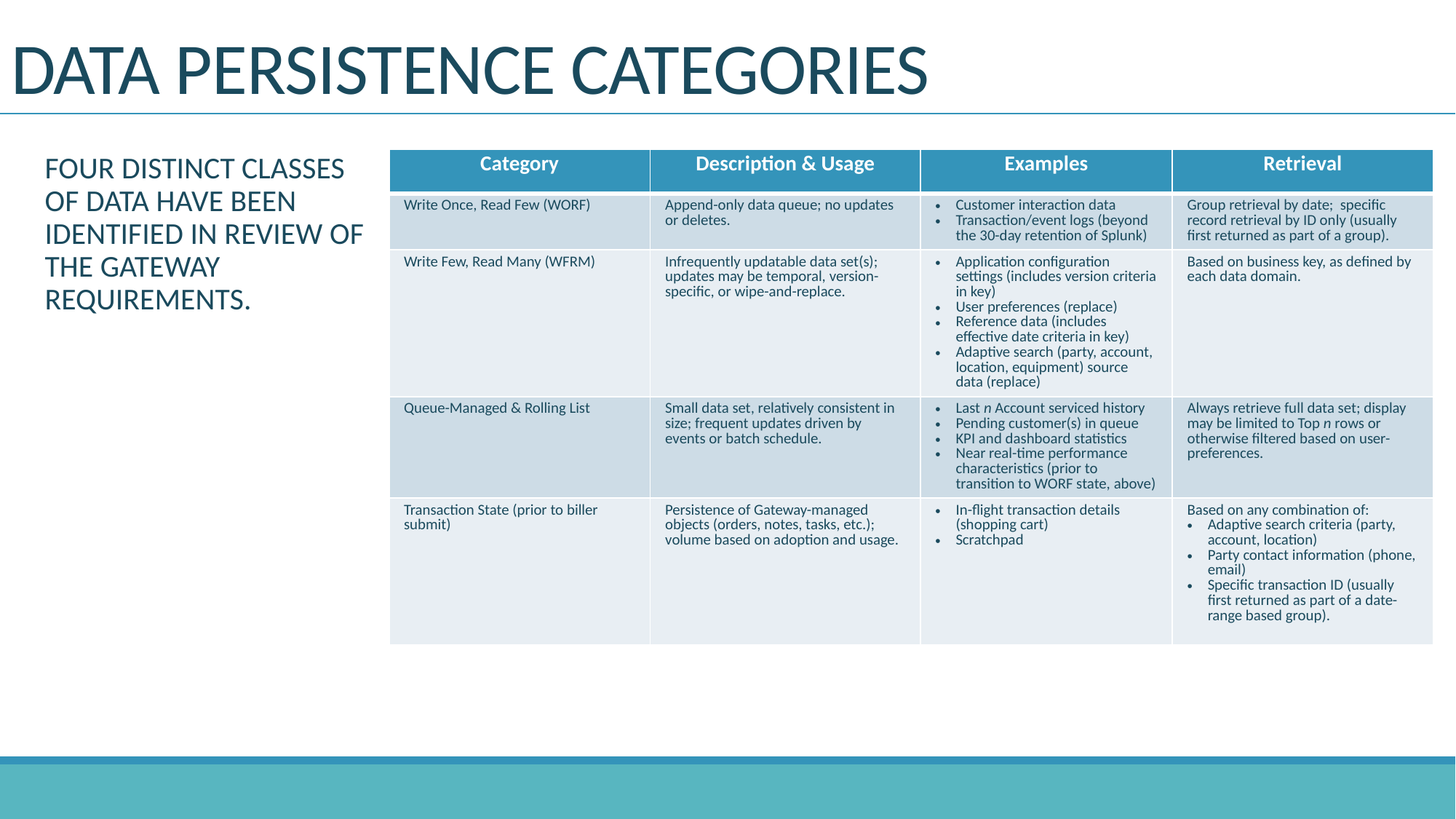

# Data Persistence Categories
Four distinct classes of data have been identified in review of the Gateway requirements.
| Category | Description & Usage | Examples | Retrieval |
| --- | --- | --- | --- |
| Write Once, Read Few (WORF) | Append-only data queue; no updates or deletes. | Customer interaction data Transaction/event logs (beyond the 30-day retention of Splunk) | Group retrieval by date; specific record retrieval by ID only (usually first returned as part of a group). |
| Write Few, Read Many (WFRM) | Infrequently updatable data set(s); updates may be temporal, version-specific, or wipe-and-replace. | Application configuration settings (includes version criteria in key) User preferences (replace) Reference data (includes effective date criteria in key) Adaptive search (party, account, location, equipment) source data (replace) | Based on business key, as defined by each data domain. |
| Queue-Managed & Rolling List | Small data set, relatively consistent in size; frequent updates driven by events or batch schedule. | Last n Account serviced history Pending customer(s) in queue KPI and dashboard statistics Near real-time performance characteristics (prior to transition to WORF state, above) | Always retrieve full data set; display may be limited to Top n rows or otherwise filtered based on user-preferences. |
| Transaction State (prior to biller submit) | Persistence of Gateway-managed objects (orders, notes, tasks, etc.); volume based on adoption and usage. | In-flight transaction details (shopping cart) Scratchpad | Based on any combination of: Adaptive search criteria (party, account, location) Party contact information (phone, email) Specific transaction ID (usually first returned as part of a date-range based group). |